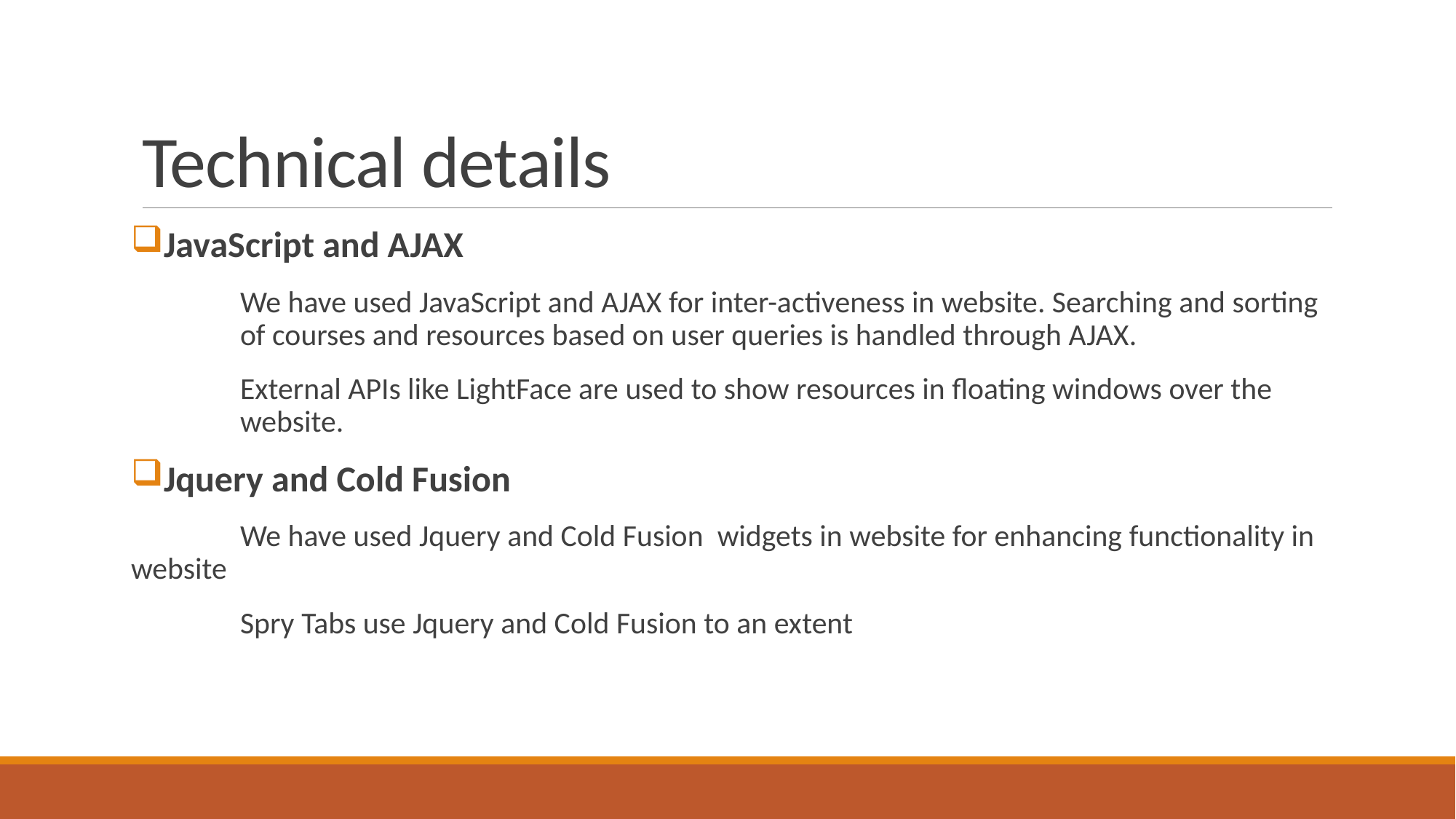

# Technical details
JavaScript and AJAX
	We have used JavaScript and AJAX for inter-activeness in website. Searching and sorting 	of courses and resources based on user queries is handled through AJAX.
	External APIs like LightFace are used to show resources in floating windows over the 	website.
Jquery and Cold Fusion
	We have used Jquery and Cold Fusion  widgets in website for enhancing functionality in website
	Spry Tabs use Jquery and Cold Fusion to an extent